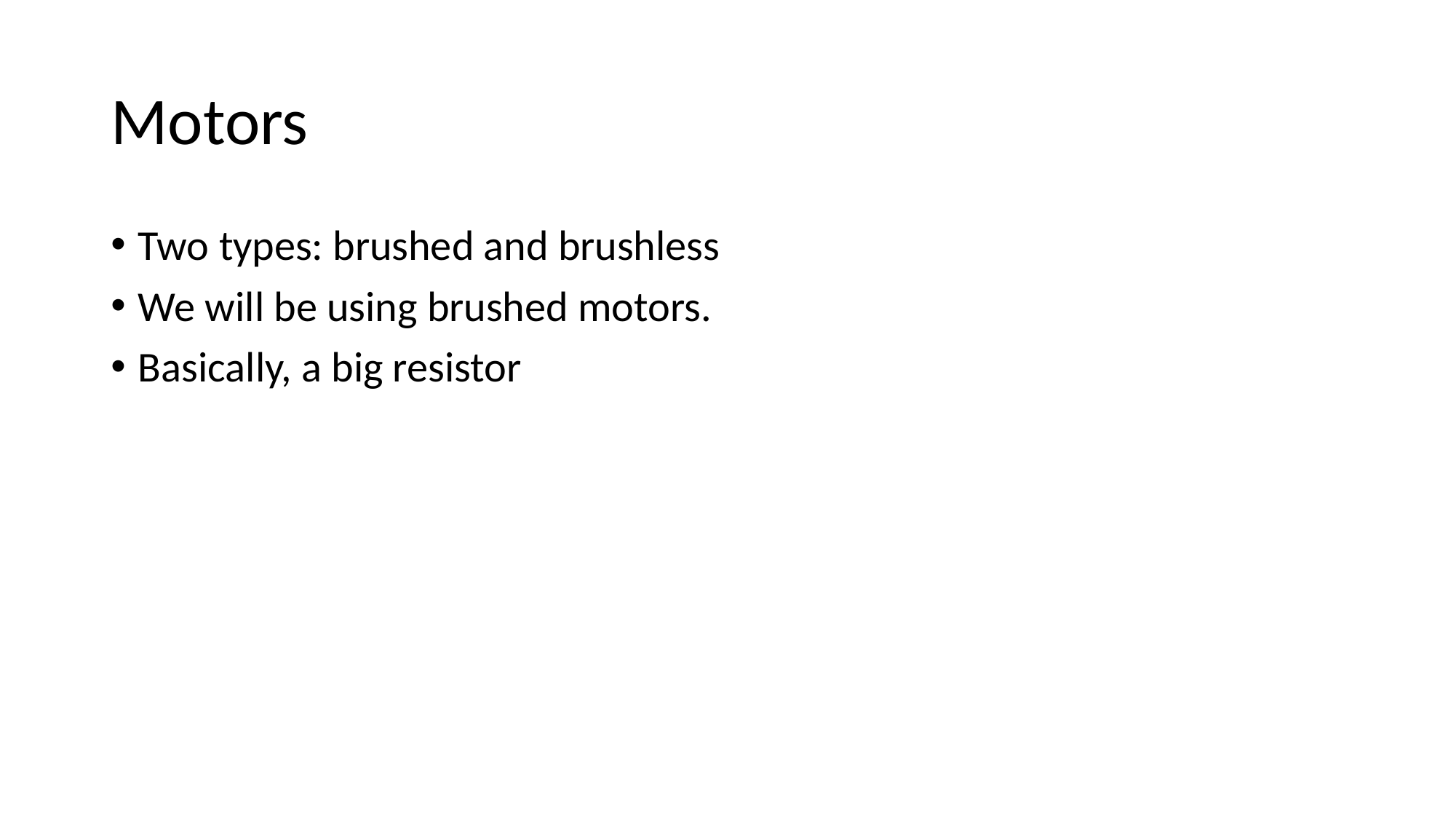

# Motors
Two types: brushed and brushless
We will be using brushed motors.
Basically, a big resistor